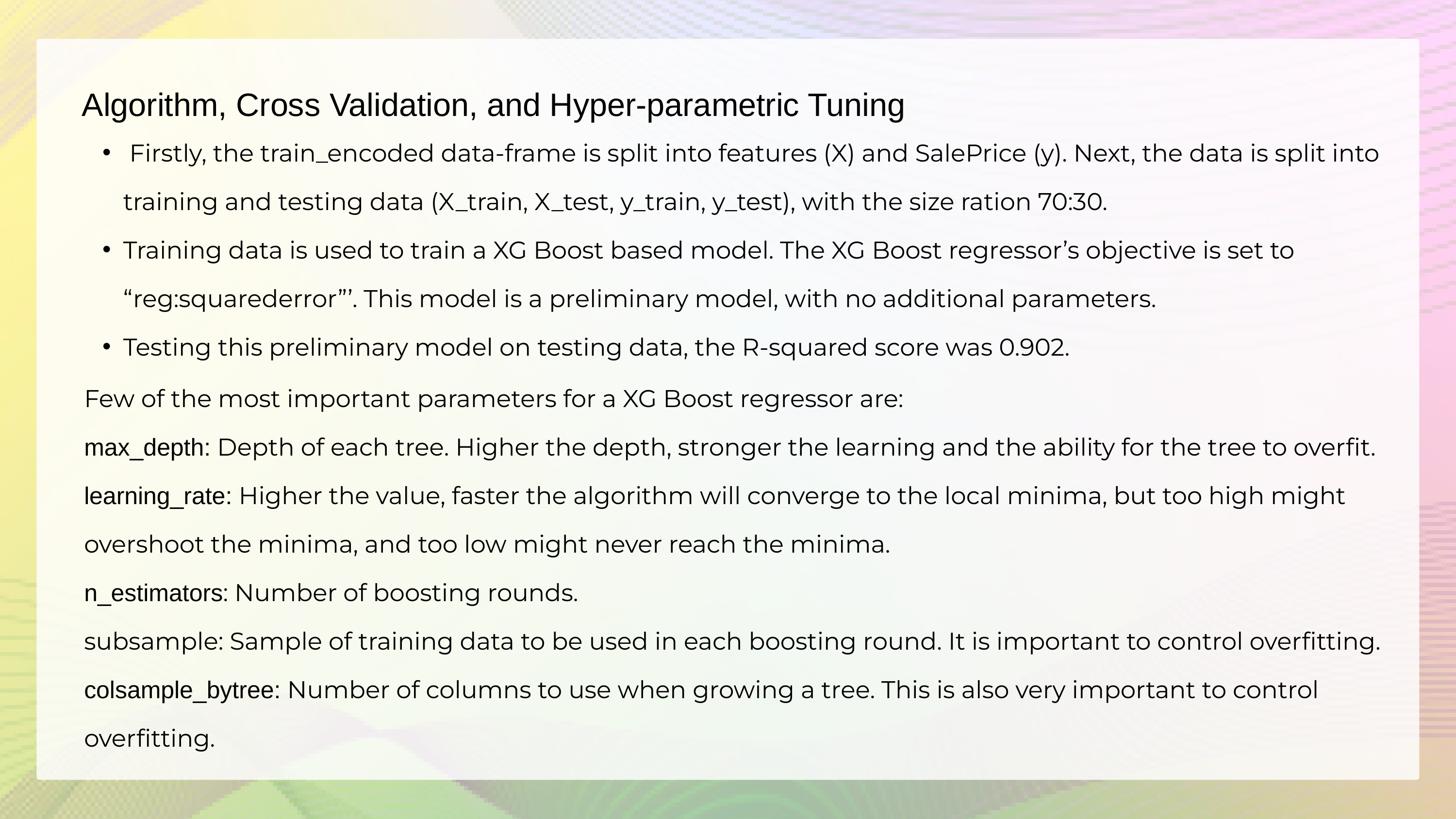

Algorithm, Cross Validation, and Hyper-parametric Tuning
 Firstly, the train_encoded data-frame is split into features (X) and SalePrice (y). Next, the data is split into training and testing data (X_train, X_test, y_train, y_test), with the size ration 70:30.
Training data is used to train a XG Boost based model. The XG Boost regressor’s objective is set to “reg:squarederror”’. This model is a preliminary model, with no additional parameters.
Testing this preliminary model on testing data, the R-squared score was 0.902.
Few of the most important parameters for a XG Boost regressor are:
max_depth: Depth of each tree. Higher the depth, stronger the learning and the ability for the tree to overfit.
learning_rate: Higher the value, faster the algorithm will converge to the local minima, but too high might overshoot the minima, and too low might never reach the minima.
n_estimators: Number of boosting rounds.
subsample: Sample of training data to be used in each boosting round. It is important to control overfitting.
colsample_bytree: Number of columns to use when growing a tree. This is also very important to control overfitting.